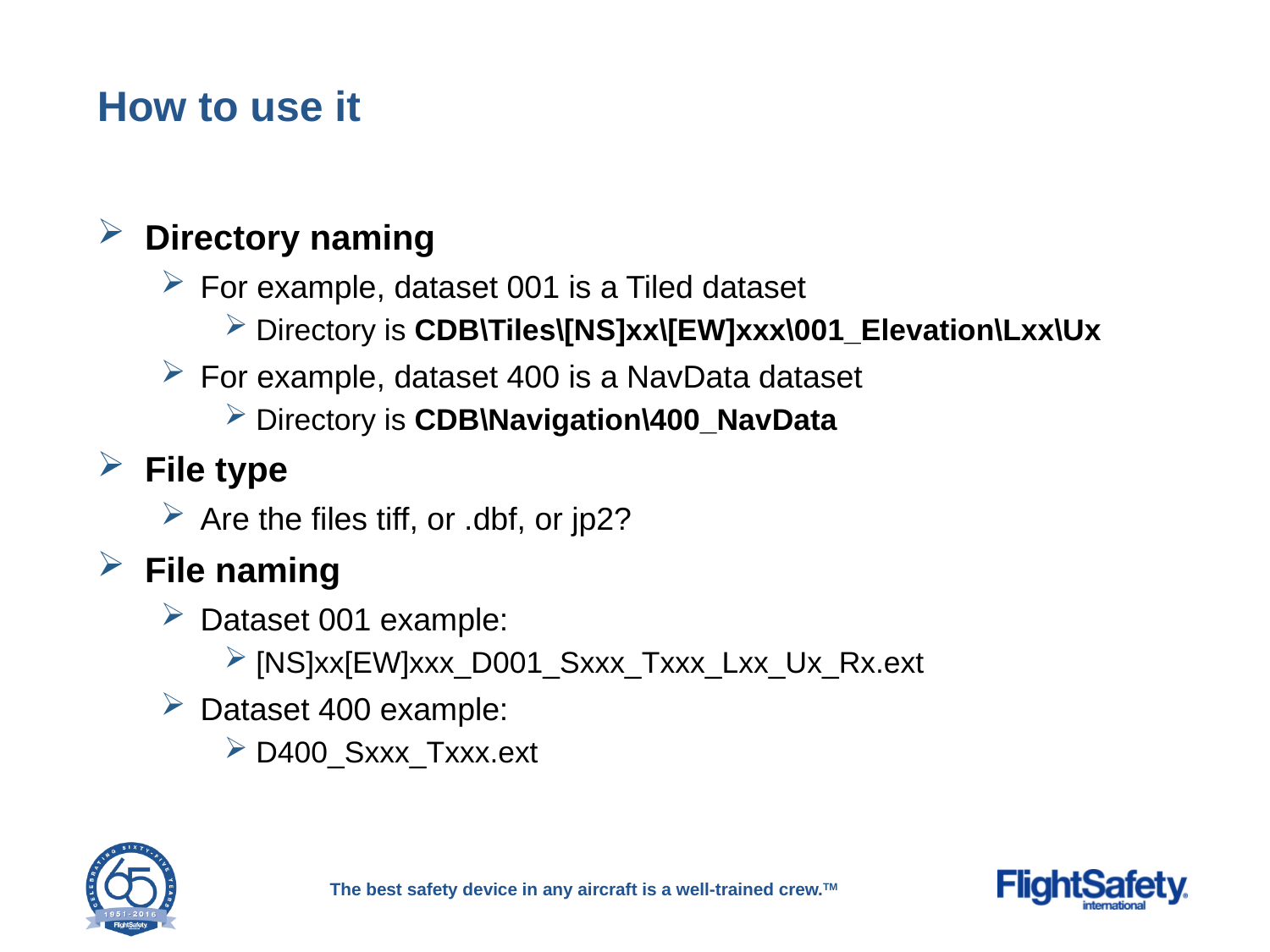

# How to use it
Directory naming
For example, dataset 001 is a Tiled dataset
Directory is CDB\Tiles\[NS]xx\[EW]xxx\001_Elevation\Lxx\Ux
For example, dataset 400 is a NavData dataset
Directory is CDB\Navigation\400_NavData
File type
Are the files tiff, or .dbf, or jp2?
File naming
Dataset 001 example:
[NS]xx[EW]xxx_D001_Sxxx_Txxx_Lxx_Ux_Rx.ext
Dataset 400 example:
D400_Sxxx_Txxx.ext